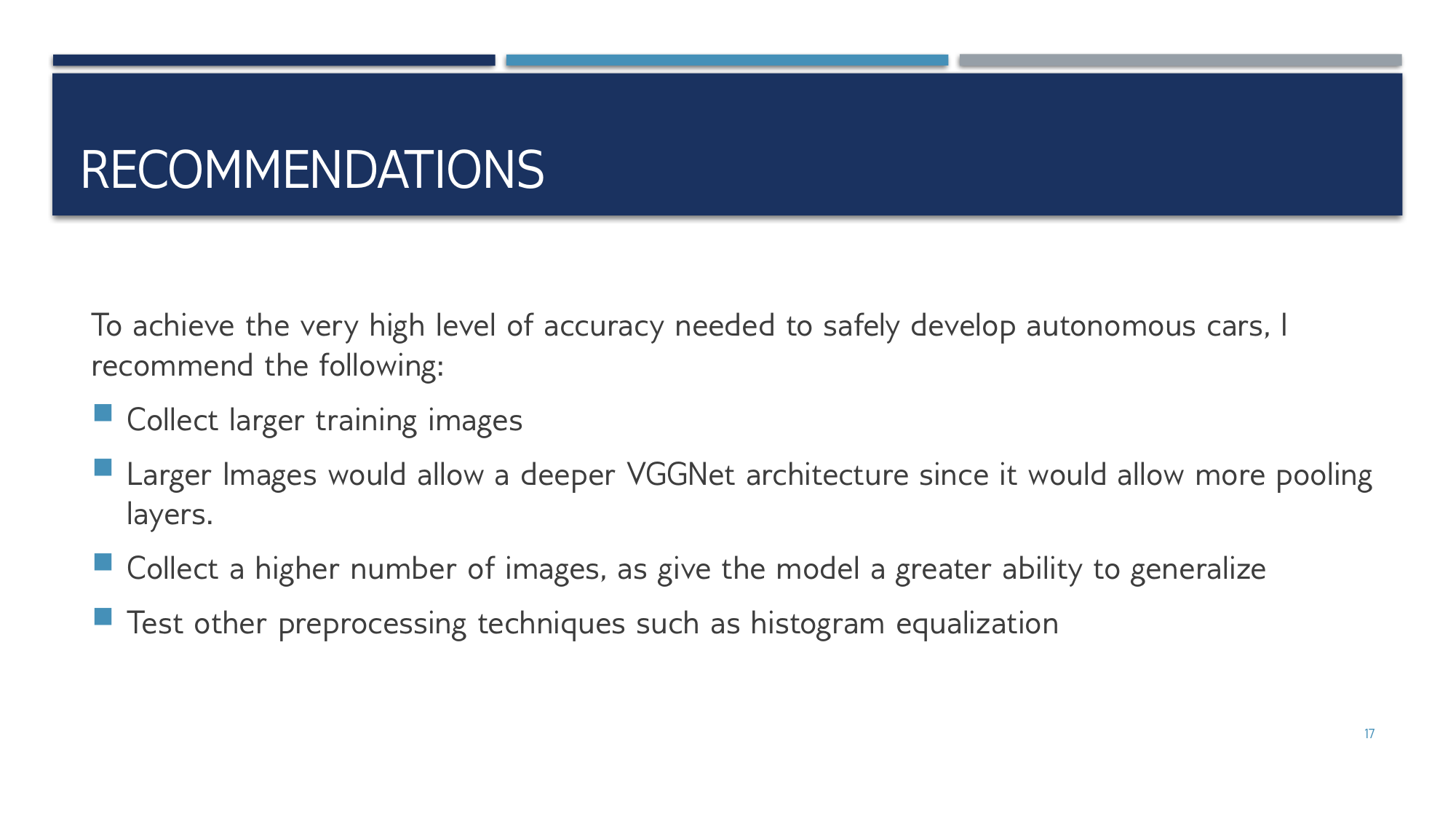

# Recommendations

To achieve the very high level of accuracy needed to safely develop autonomous cars, I recommend the following:
Collect larger training images
Larger Images would allow a deeper VGGNet architecture since it would allow more pooling layers.
Collect a higher number of images, as give the model a greater ability to generalize
Test other preprocessing techniques such as histogram equalization

17